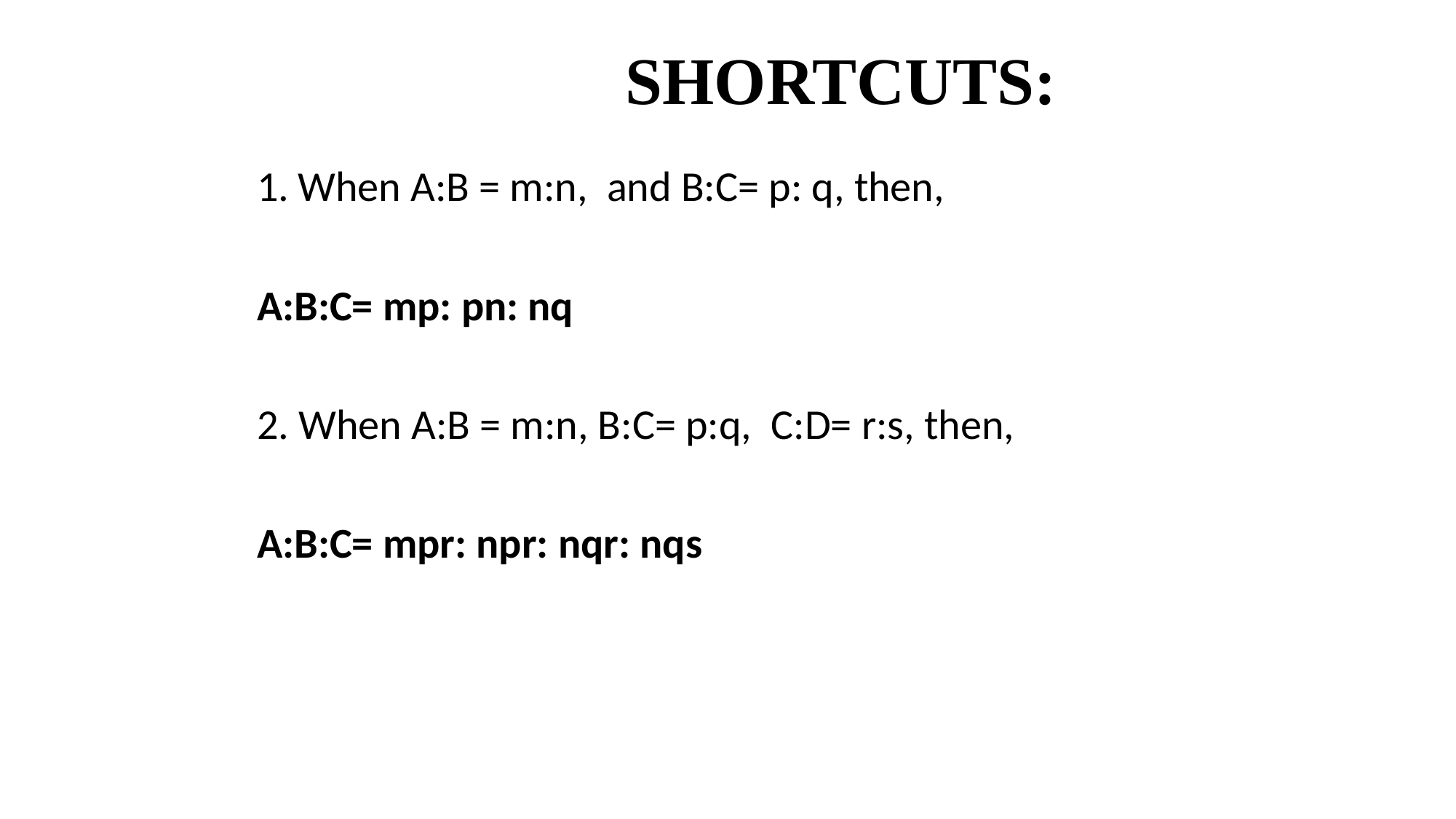

# SHORTCUTS:
When A:B = m:n,  and B:C= p: q, then,

A:B:C= mp: pn: nq

2. When A:B = m:n, B:C= p:q,  C:D= r:s, then,

A:B:C= mpr: npr: nqr: nqs